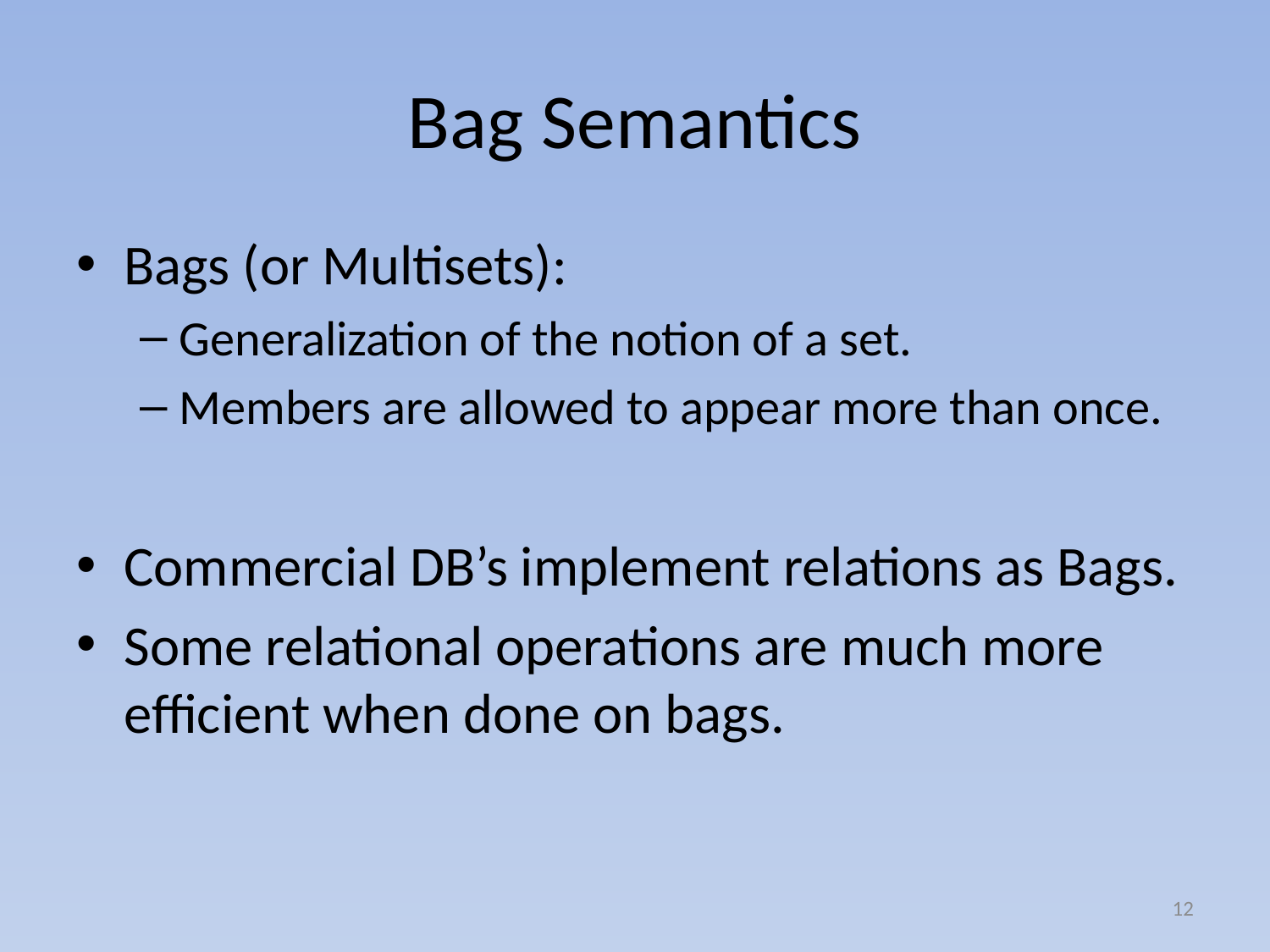

# Bag Semantics
Bags (or Multisets):
Generalization of the notion of a set.
Members are allowed to appear more than once.

Commercial DB’s implement relations as Bags.
Some relational operations are much more efficient when done on bags.
12